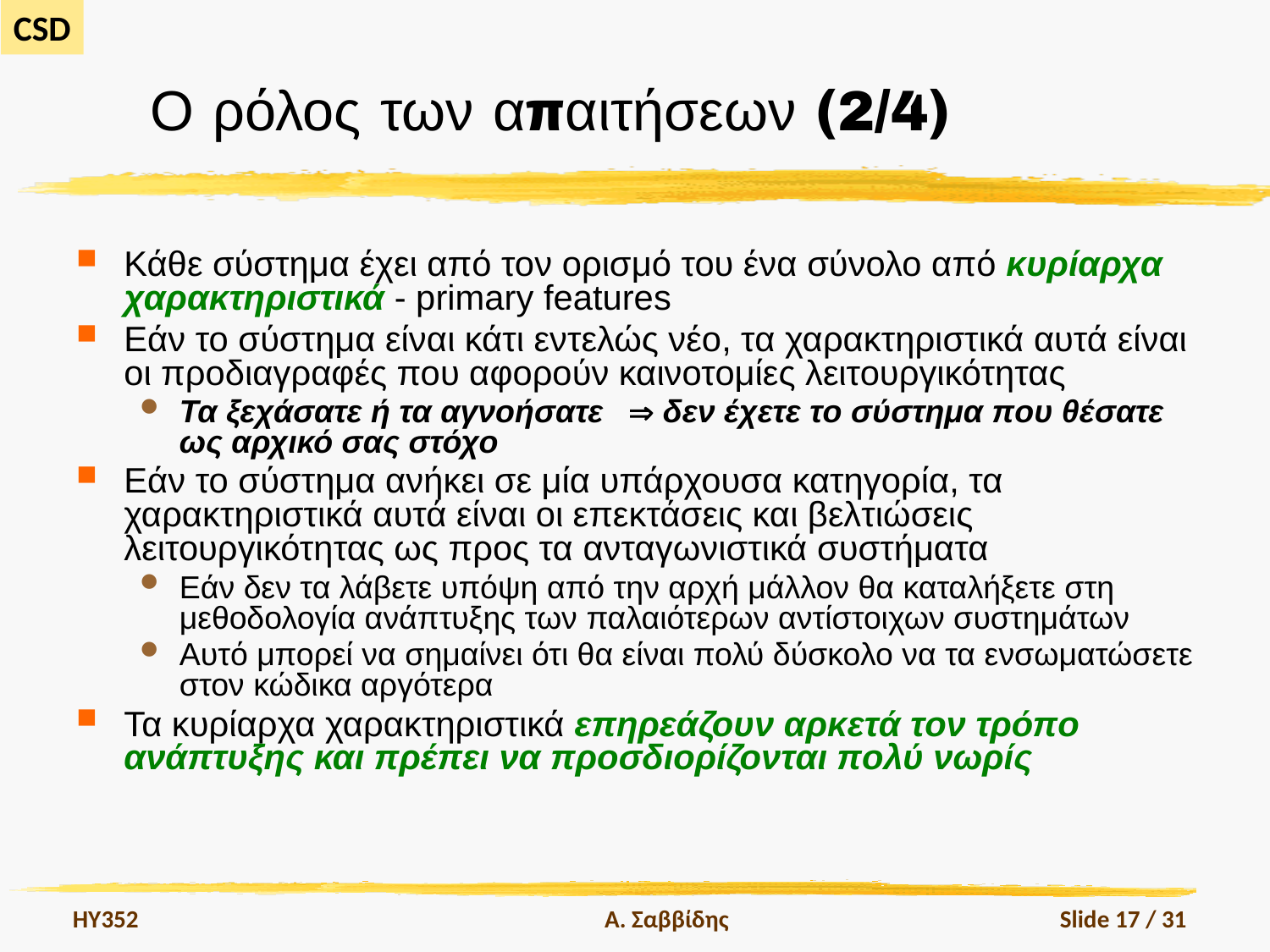

# Ο ρόλος των απαιτήσεων (2/4)
Κάθε σύστημα έχει από τον ορισμό του ένα σύνολο από κυρίαρχα χαρακτηριστικά - primary features
Εάν το σύστημα είναι κάτι εντελώς νέο, τα χαρακτηριστικά αυτά είναι οι προδιαγραφές που αφορούν καινοτομίες λειτουργικότητας
Τα ξεχάσατε ή τα αγνοήσατε  ⇒ δεν έχετε το σύστημα που θέσατε ως αρχικό σας στόχο
Εάν το σύστημα ανήκει σε μία υπάρχουσα κατηγορία, τα χαρακτηριστικά αυτά είναι οι επεκτάσεις και βελτιώσεις λειτουργικότητας ως προς τα ανταγωνιστικά συστήματα
Εάν δεν τα λάβετε υπόψη από την αρχή μάλλον θα καταλήξετε στη μεθοδολογία ανάπτυξης των παλαιότερων αντίστοιχων συστημάτων
Αυτό μπορεί να σημαίνει ότι θα είναι πολύ δύσκολο να τα ενσωματώσετε στον κώδικα αργότερα
Τα κυρίαρχα χαρακτηριστικά επηρεάζουν αρκετά τον τρόπο ανάπτυξης και πρέπει να προσδιορίζονται πολύ νωρίς
HY352
Α. Σαββίδης
Slide 17 / 31